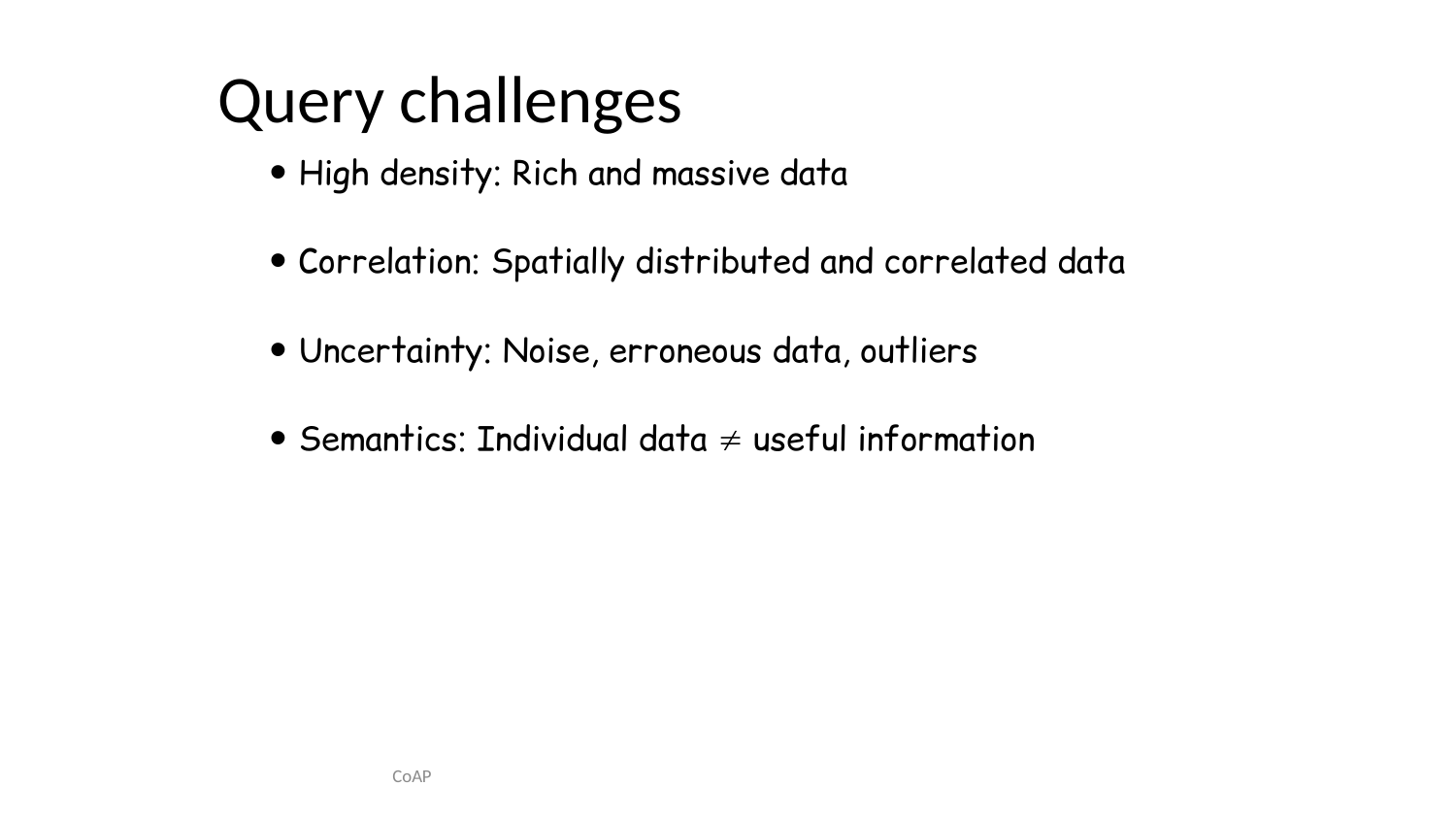

# Query challenges
High density: Rich and massive data

Correlation: Spatially distributed and correlated data

Uncertainty: Noise, erroneous data, outliers

Semantics: Individual data ≠ useful information
CoAP